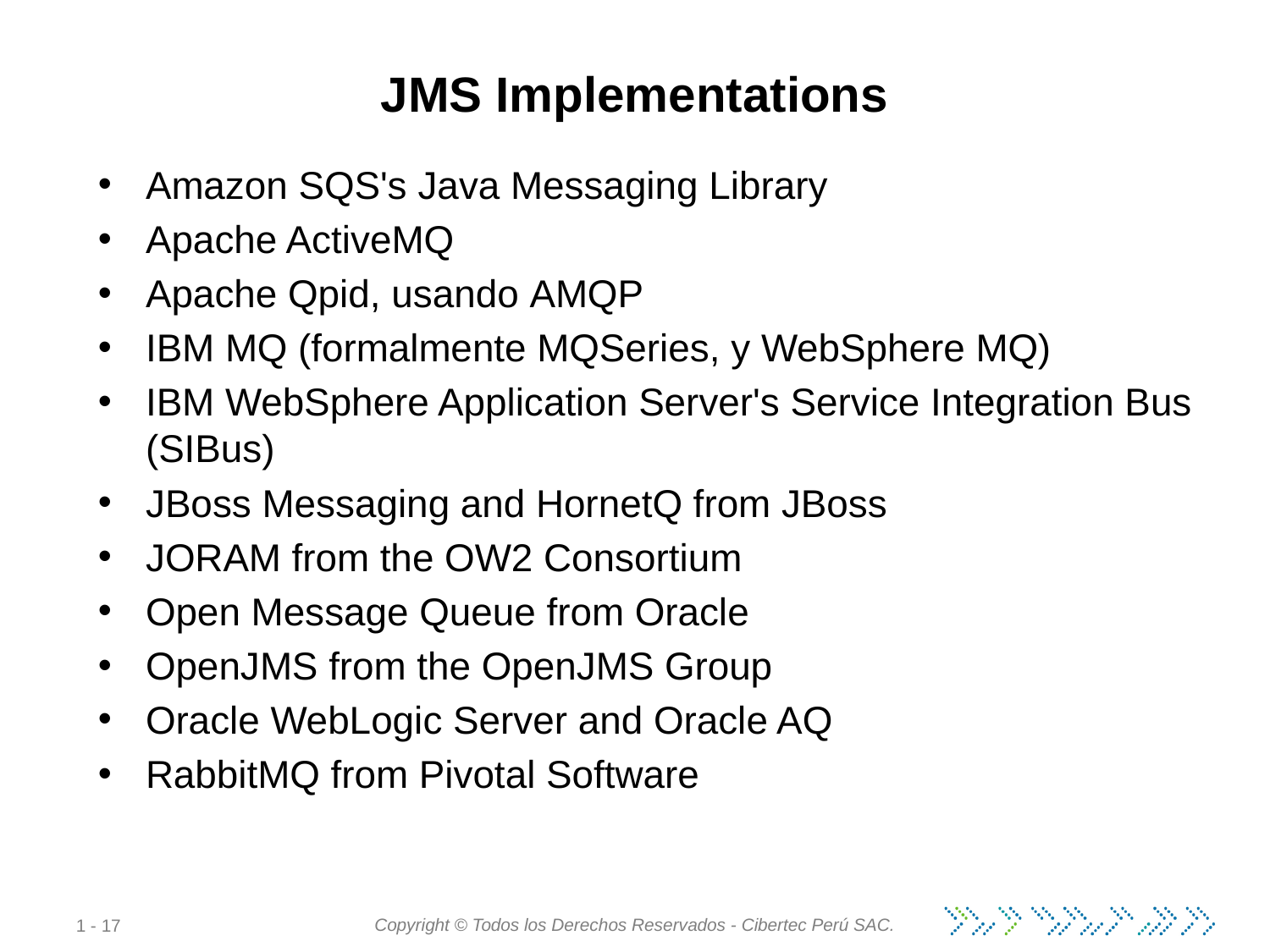

# JMS Implementations
Amazon SQS's Java Messaging Library
Apache ActiveMQ
Apache Qpid, usando AMQP
IBM MQ (formalmente MQSeries, y WebSphere MQ)
IBM WebSphere Application Server's Service Integration Bus (SIBus)
JBoss Messaging and HornetQ from JBoss
JORAM from the OW2 Consortium
Open Message Queue from Oracle
OpenJMS from the OpenJMS Group
Oracle WebLogic Server and Oracle AQ
RabbitMQ from Pivotal Software